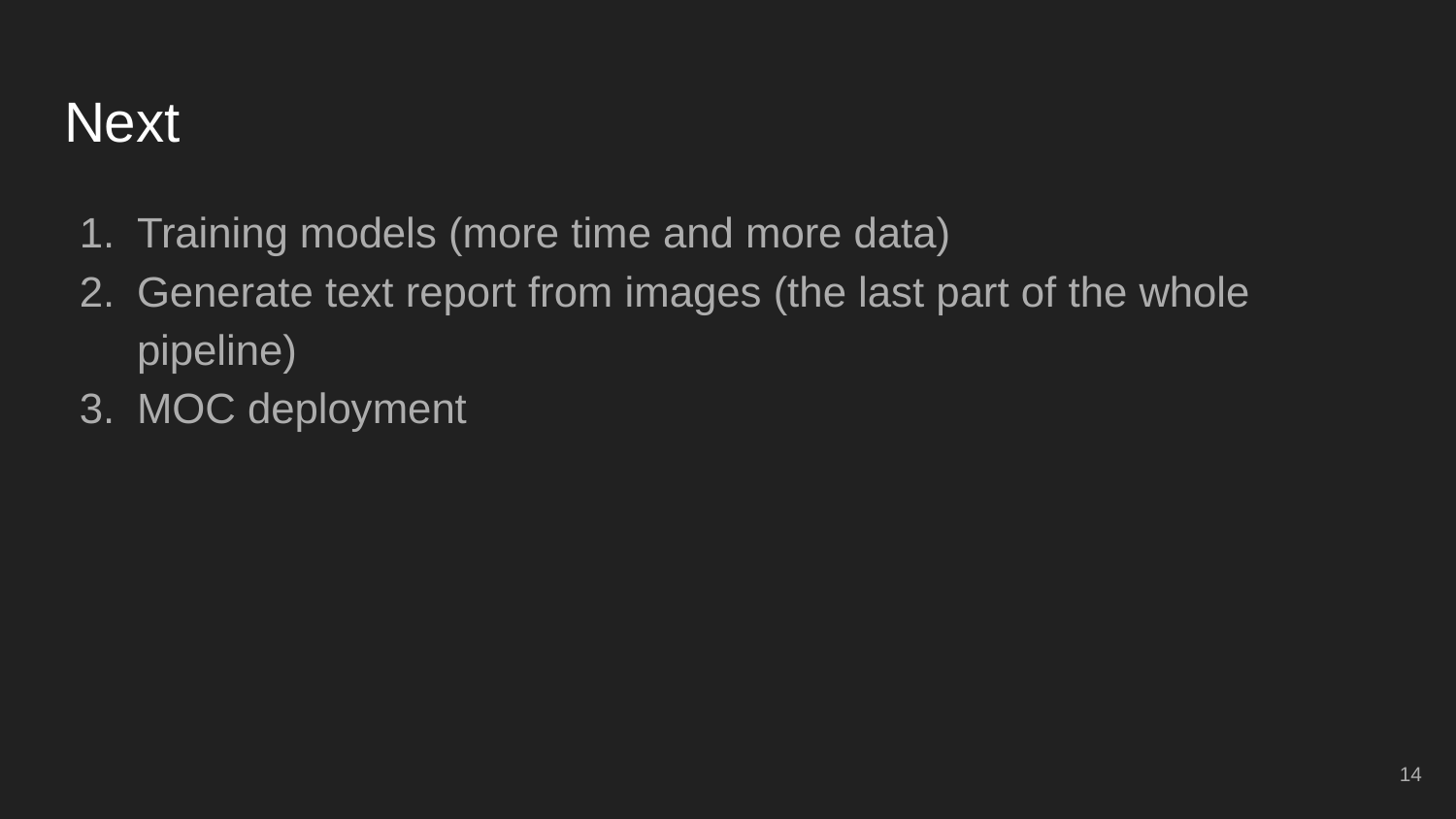

# Next
Training models (more time and more data)
Generate text report from images (the last part of the whole pipeline)
MOC deployment
14